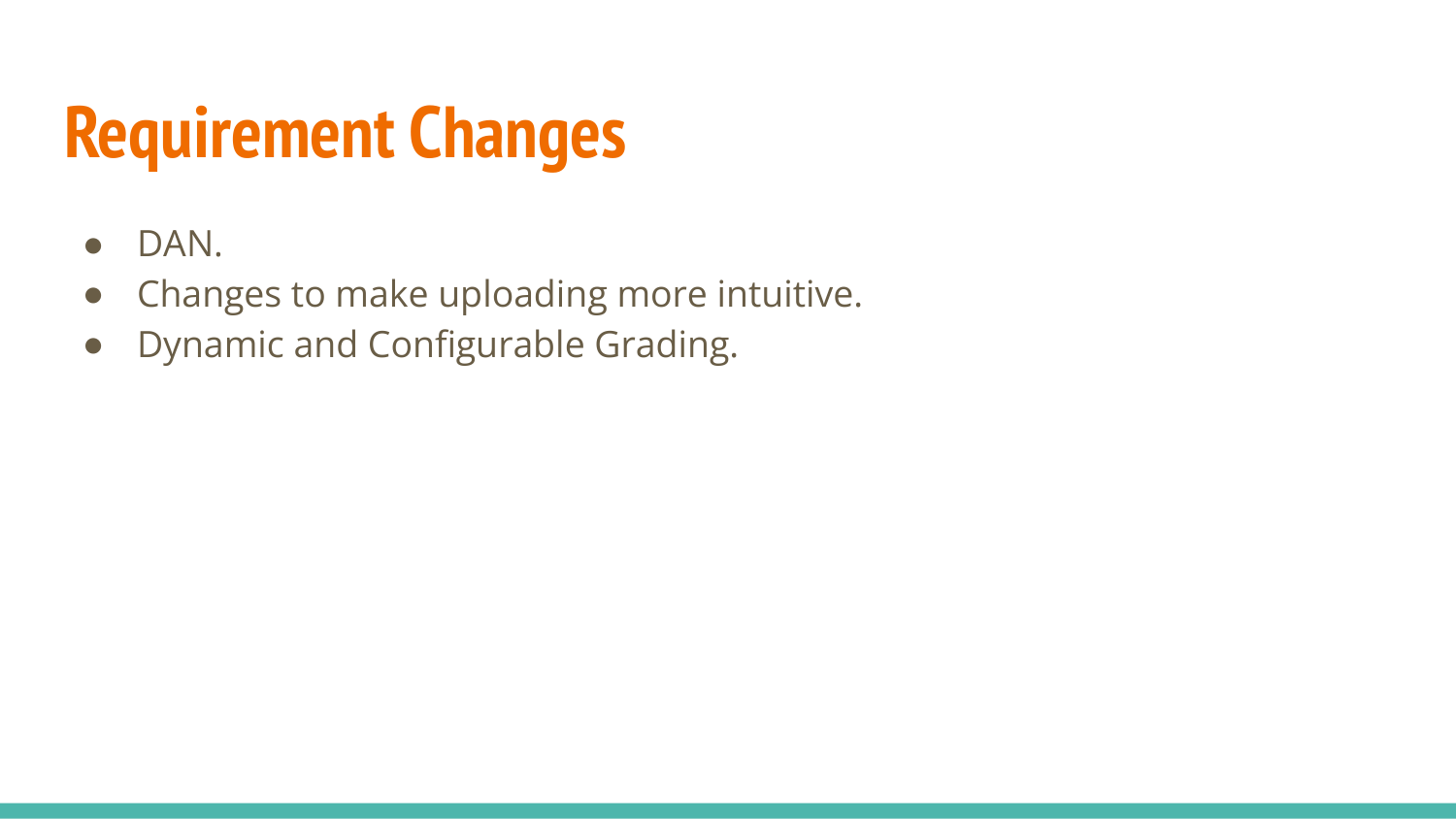

# Requirement Changes
DAN.
Changes to make uploading more intuitive.
Dynamic and Configurable Grading.